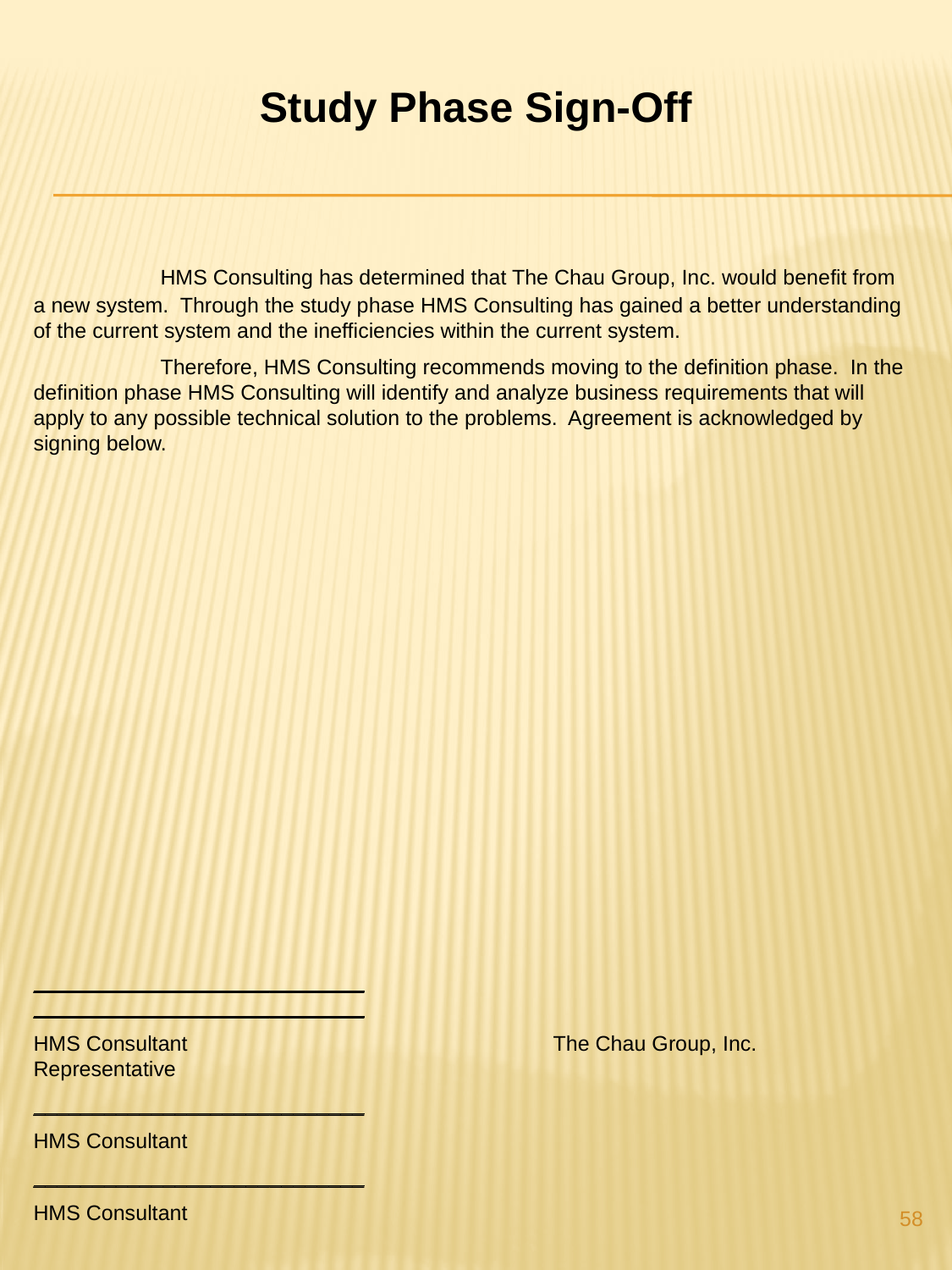

Study Phase Sign-Off
	HMS Consulting has determined that The Chau Group, Inc. would benefit from a new system.  Through the study phase HMS Consulting has gained a better understanding of the current system and the inefficiencies within the current system.
	Therefore, HMS Consulting recommends moving to the definition phase.  In the definition phase HMS Consulting will identify and analyze business requirements that will apply to any possible technical solution to the problems.  Agreement is acknowledged by signing below.

____________________________                                    ____________________________
HMS Consultant                                                              The Chau Group, Inc. Representative
____________________________
HMS Consultant
____________________________
HMS Consultant
58